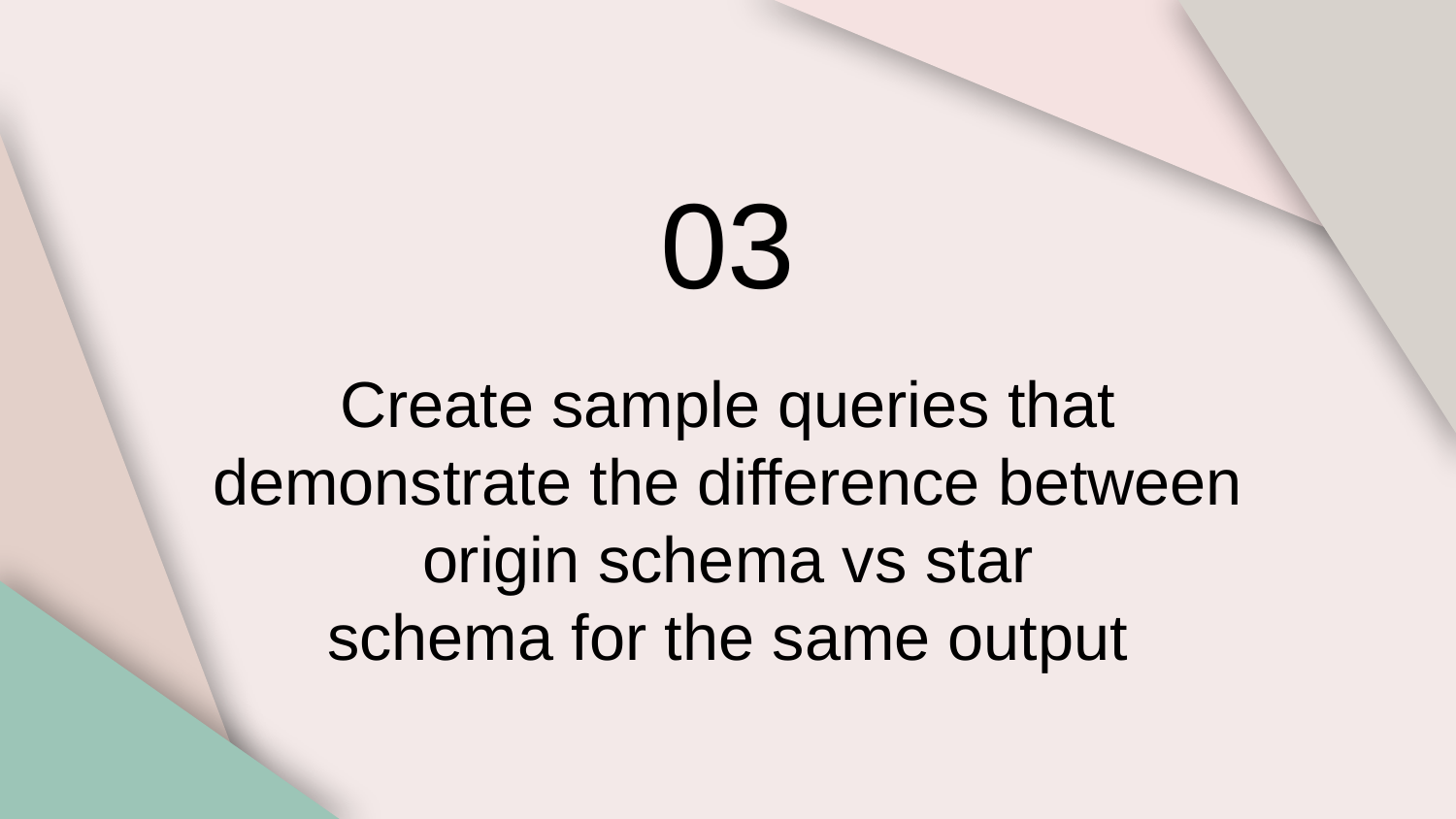

03
# Create sample queries that demonstrate the difference between origin schema vs star schema for the same output